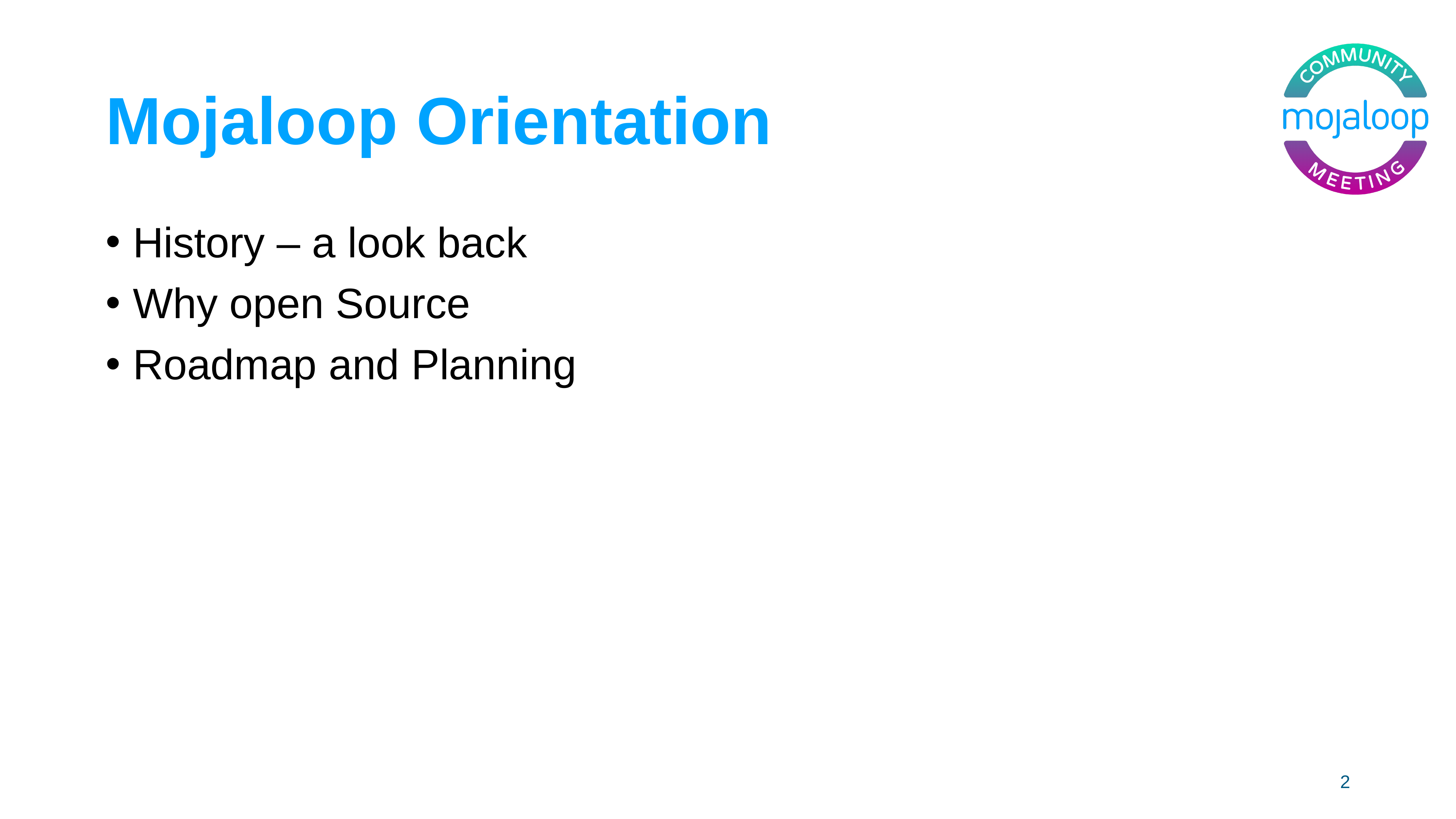

# Mojaloop Orientation
History – a look back
Why open Source
Roadmap and Planning
2